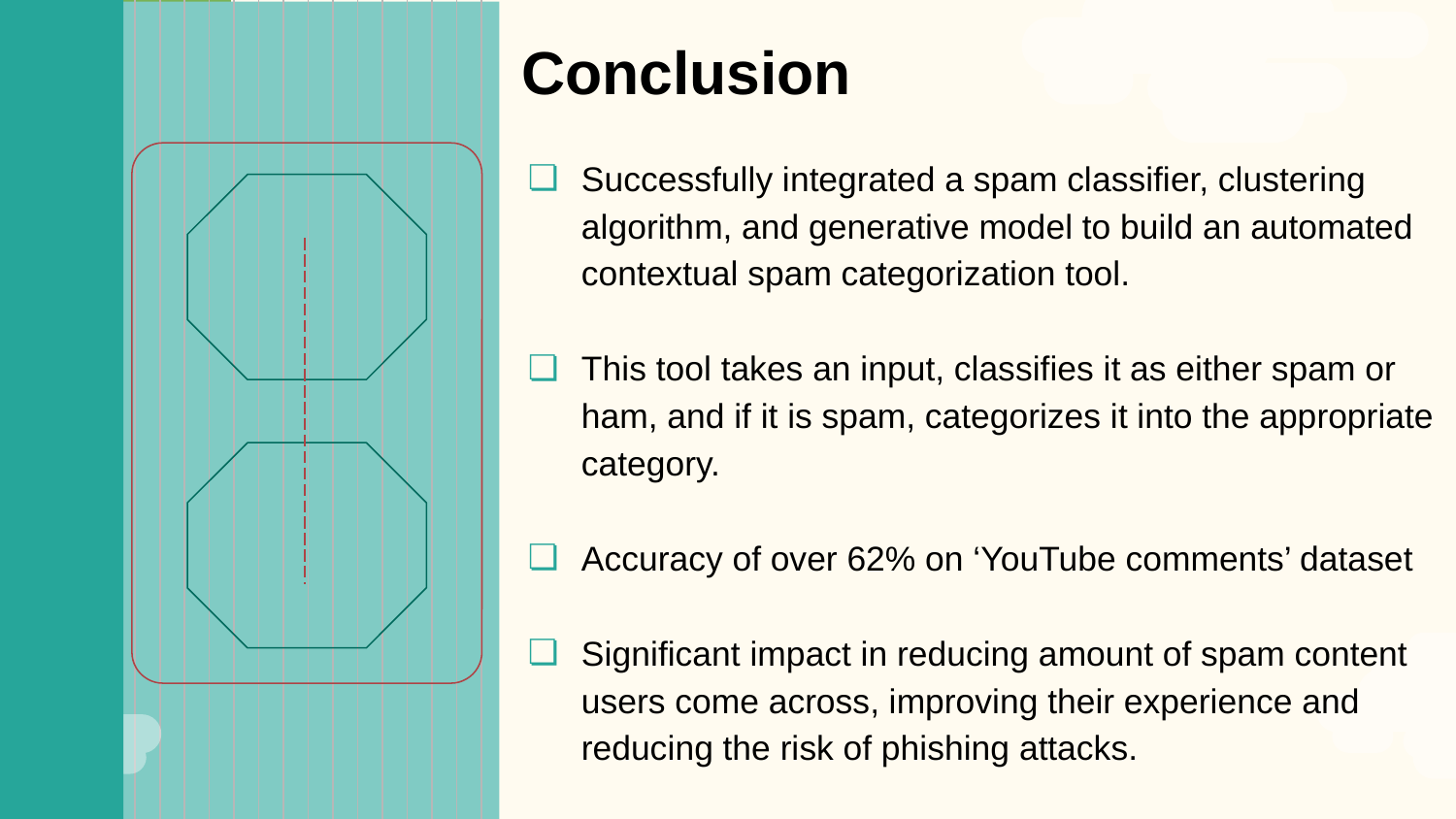

# Conclusion

Successfully integrated a spam classifier, clustering algorithm, and generative model to build an automated contextual spam categorization tool.
This tool takes an input, classifies it as either spam or ham, and if it is spam, categorizes it into the appropriate category.
Accuracy of over 62% on ‘YouTube comments’ dataset
Significant impact in reducing amount of spam content users come across, improving their experience and reducing the risk of phishing attacks.